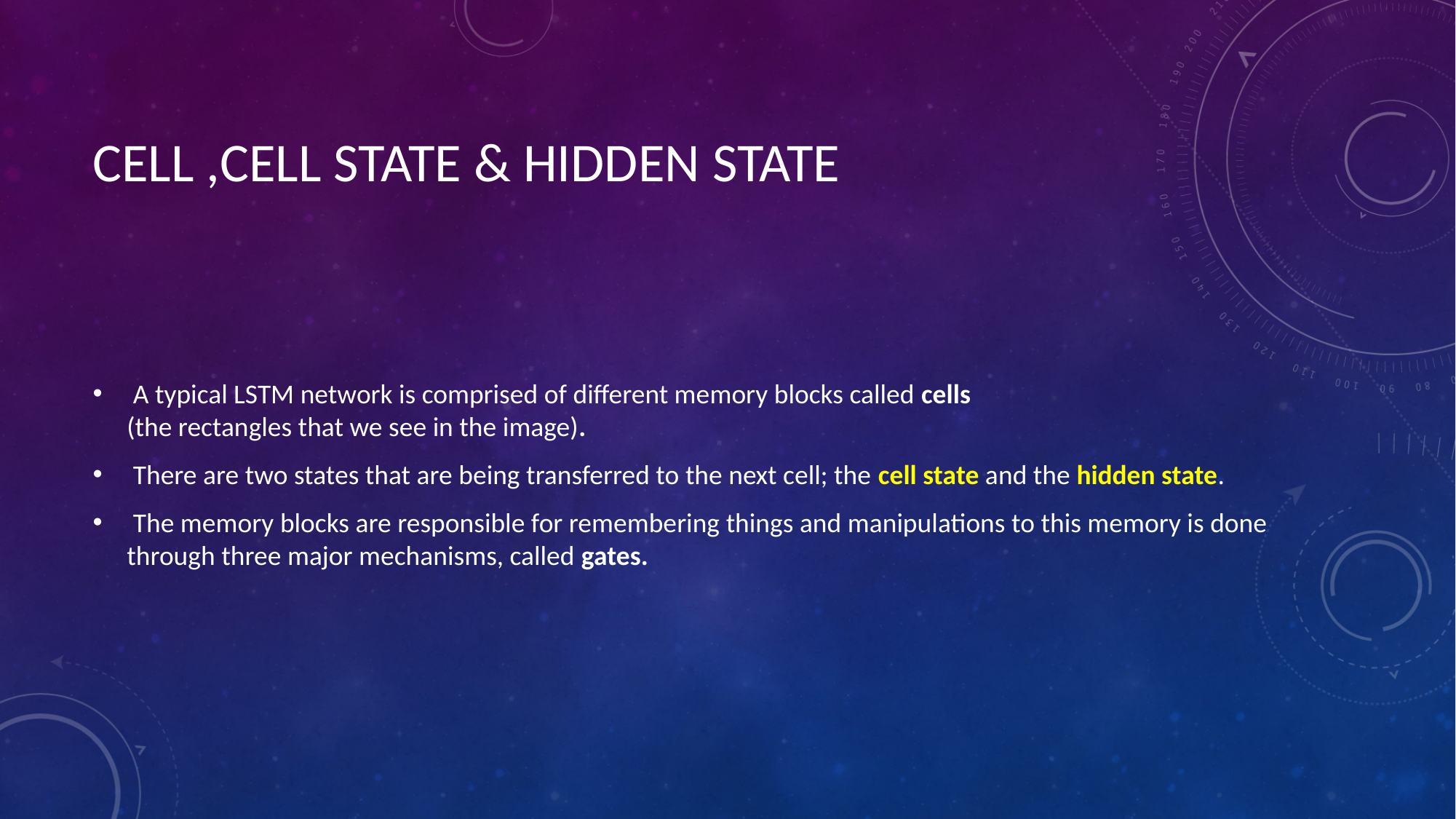

# Cell ,cell state & Hidden STATE
 A typical LSTM network is comprised of different memory blocks called cells
(the rectangles that we see in the image).
 There are two states that are being transferred to the next cell; the cell state and the hidden state.
 The memory blocks are responsible for remembering things and manipulations to this memory is done through three major mechanisms, called gates.